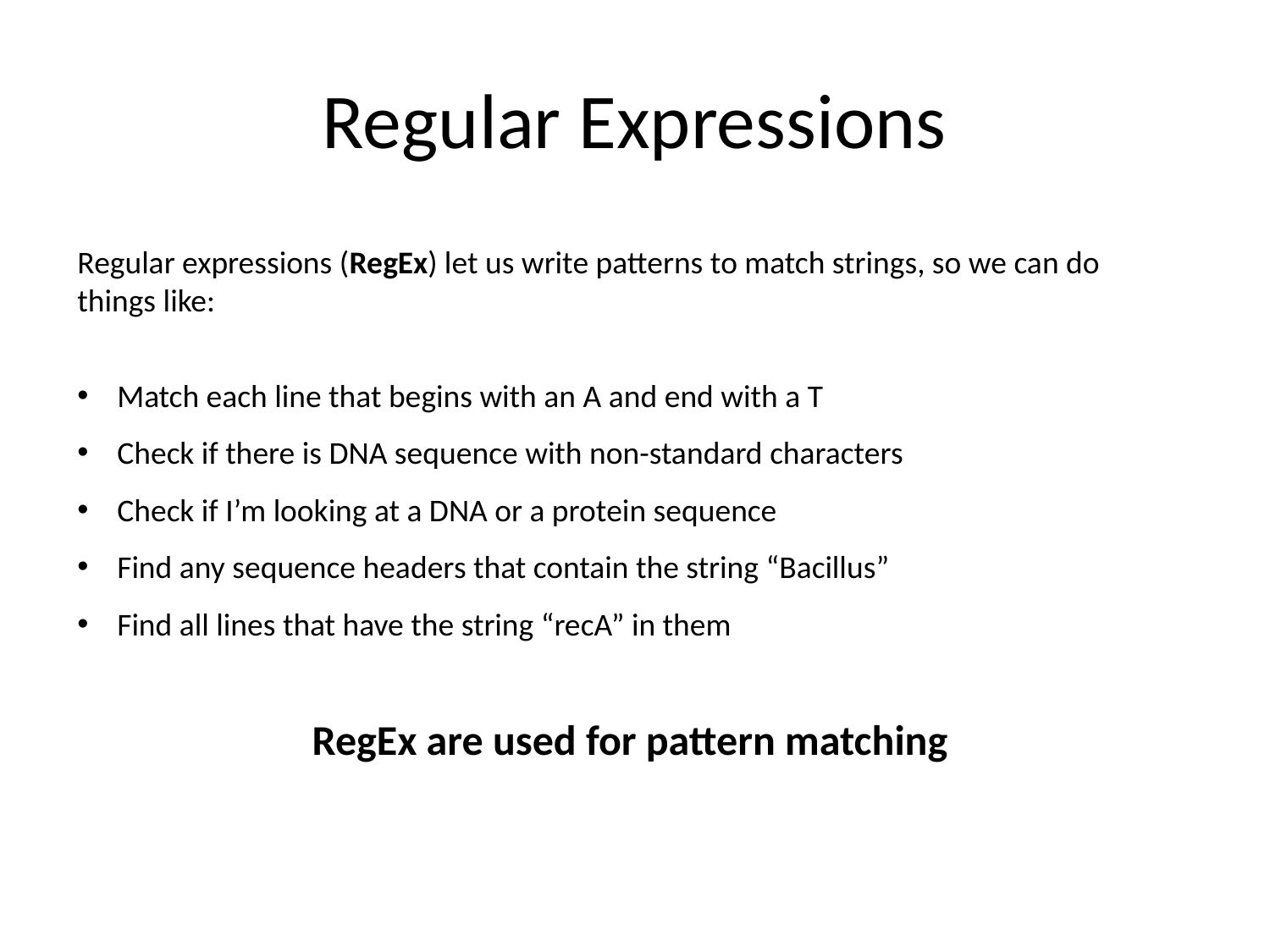

# Regular Expressions
Regular expressions (RegEx) let us write patterns to match strings, so we can do things like:

Match each line that begins with an A and end with a T
Check if there is DNA sequence with non-standard characters
Check if I’m looking at a DNA or a protein sequence
Find any sequence headers that contain the string “Bacillus”
Find all lines that have the string “recA” in them

RegEx are used for pattern matching